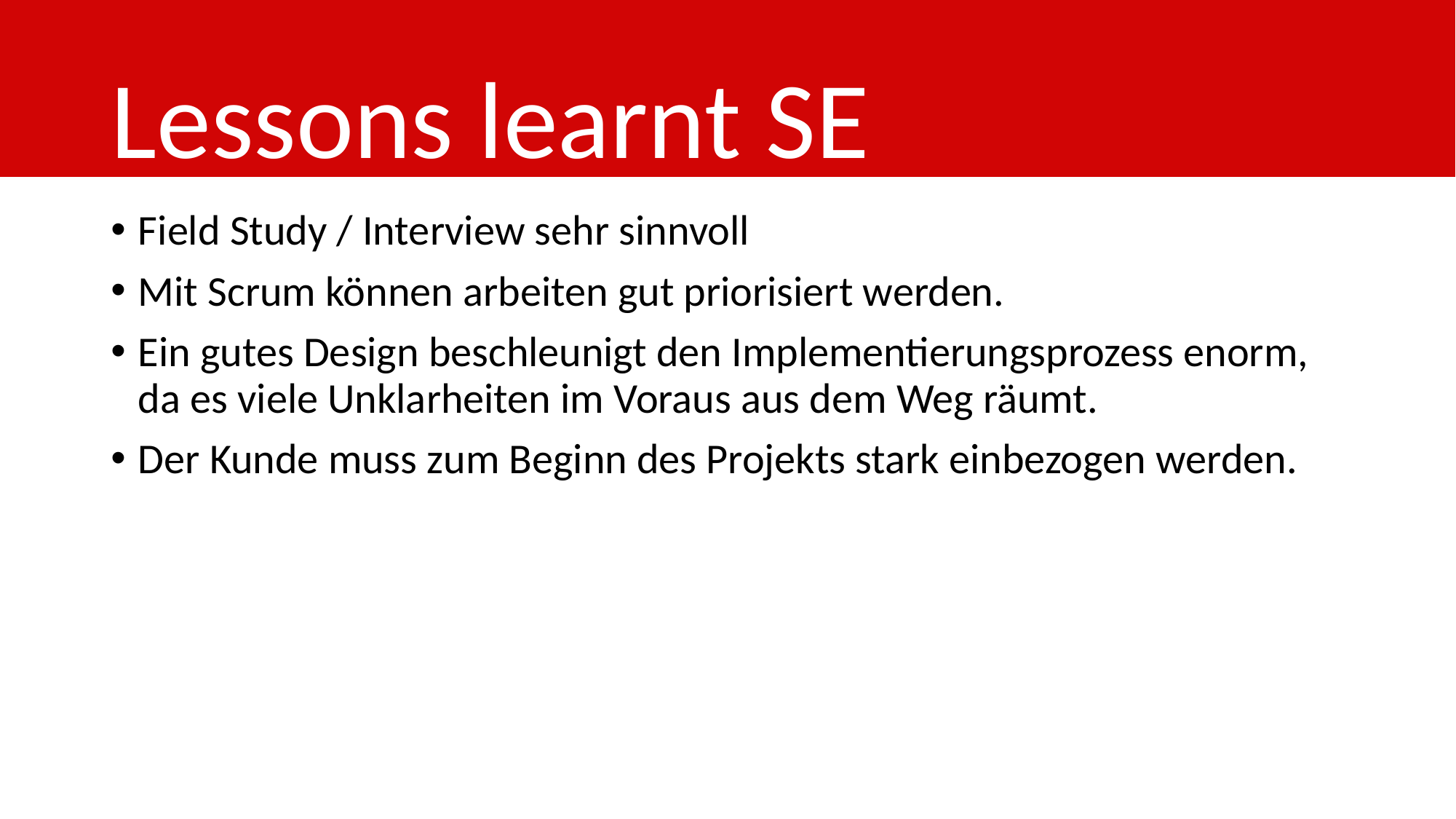

# Lessons learnt SE
Field Study / Interview sehr sinnvoll
Mit Scrum können arbeiten gut priorisiert werden.
Ein gutes Design beschleunigt den Implementierungsprozess enorm, da es viele Unklarheiten im Voraus aus dem Weg räumt.
Der Kunde muss zum Beginn des Projekts stark einbezogen werden.